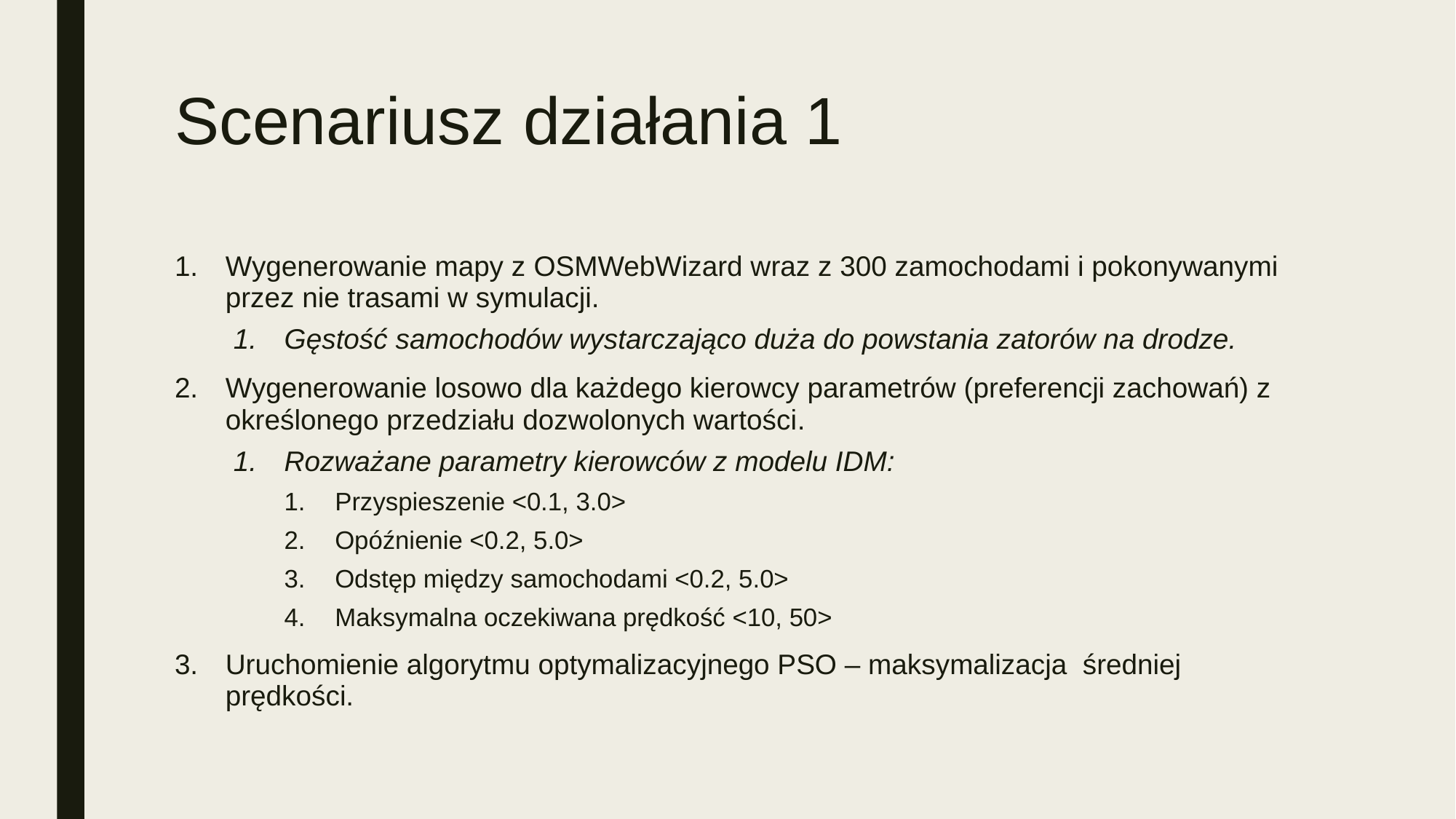

# Scenariusz działania 1
Wygenerowanie mapy z OSMWebWizard wraz z 300 zamochodami i pokonywanymi przez nie trasami w symulacji.
Gęstość samochodów wystarczająco duża do powstania zatorów na drodze.
Wygenerowanie losowo dla każdego kierowcy parametrów (preferencji zachowań) z określonego przedziału dozwolonych wartości.
Rozważane parametry kierowców z modelu IDM:
Przyspieszenie <0.1, 3.0>
Opóźnienie <0.2, 5.0>
Odstęp między samochodami <0.2, 5.0>
Maksymalna oczekiwana prędkość <10, 50>
Uruchomienie algorytmu optymalizacyjnego PSO – maksymalizacja  średniej prędkości.